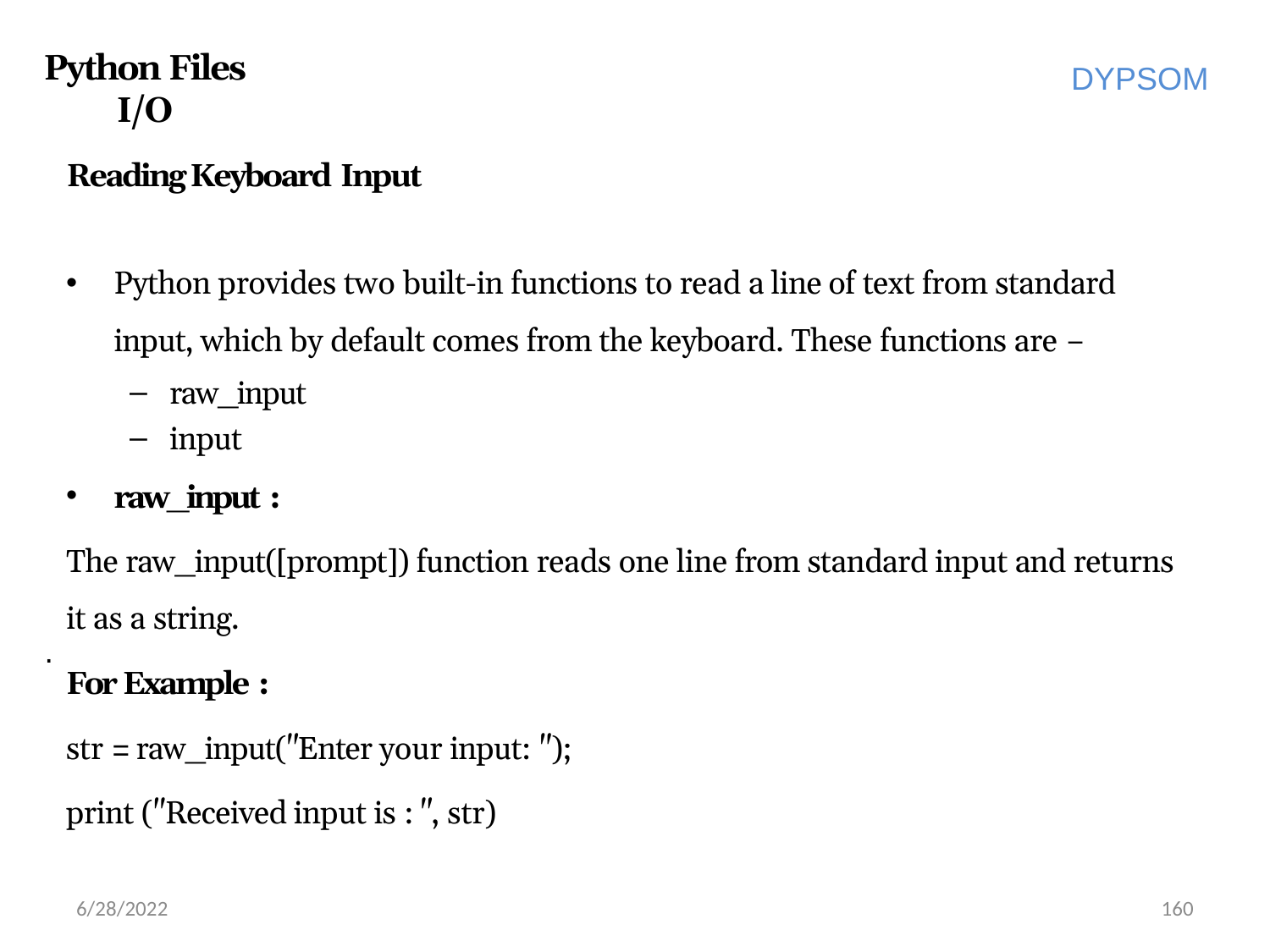

DYPSOM
# Python Files I/O
Reading Keyboard Input

Python provides two built-in functions to read a line of text from standard  input, which by default comes from the keyboard. These functions are −
raw_input
input
raw_input :
The raw_input([prompt]) function reads one line from standard input and returns  it as a string.
.
For Example :
str = raw_input("Enter your input: ");
print ("Received input is : ", str)
6/28/2022
160